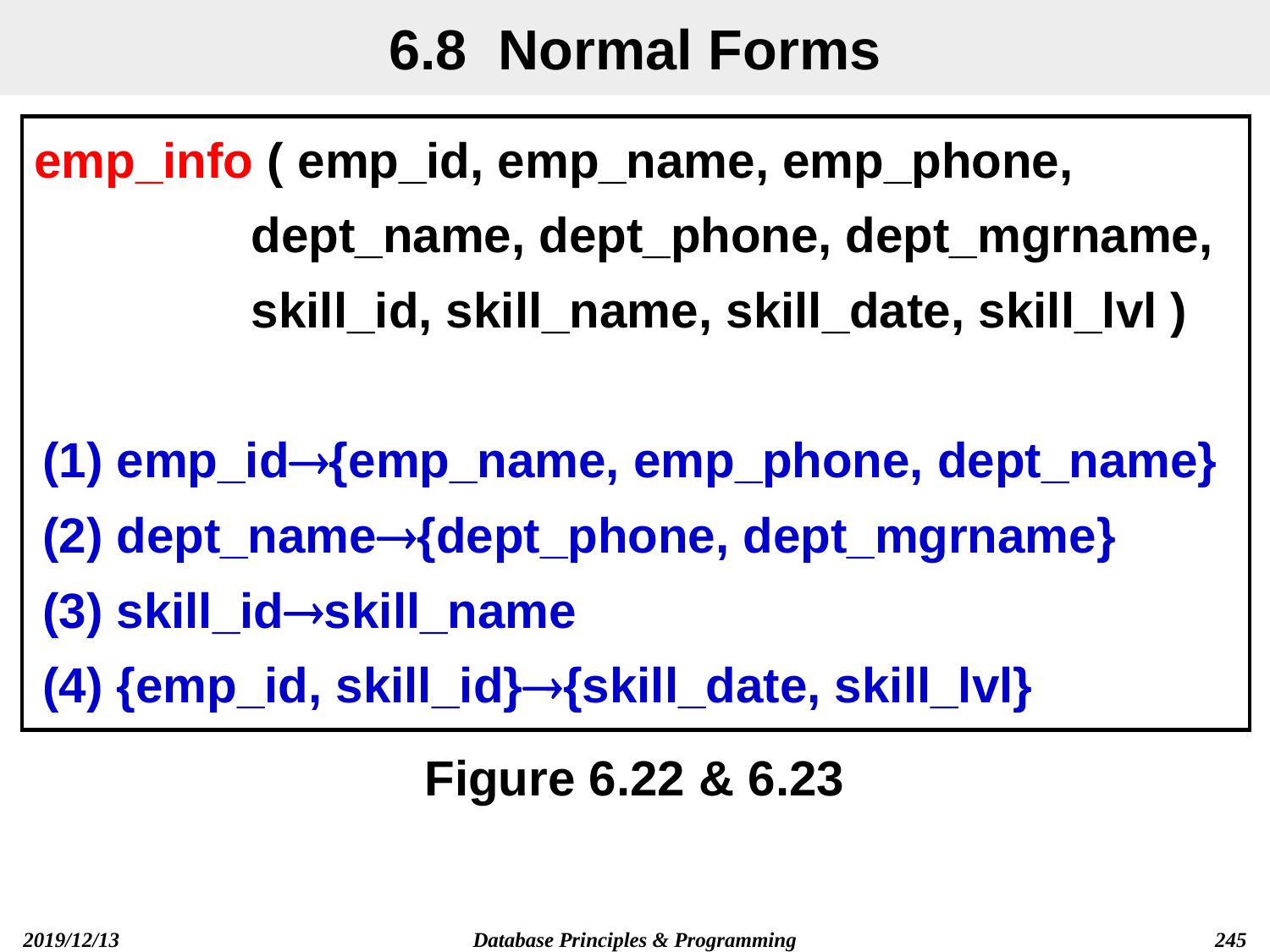

# 6.8  Normal Forms
emp_info ( emp_id, emp_name, emp_phone,
dept_name, dept_phone, dept_mgrname,
skill_id, skill_name, skill_date, skill_lvl )

(1) emp_id→{emp_name, emp_phone, dept_name}
(2) dept_name→{dept_phone, dept_mgrname}
(3) skill_id→skill_name
(4) {emp_id, skill_id}→{skill_date, skill_lvl}
Figure 6.22 & 6.23
2019/12/13
Database Principles & Programming
245